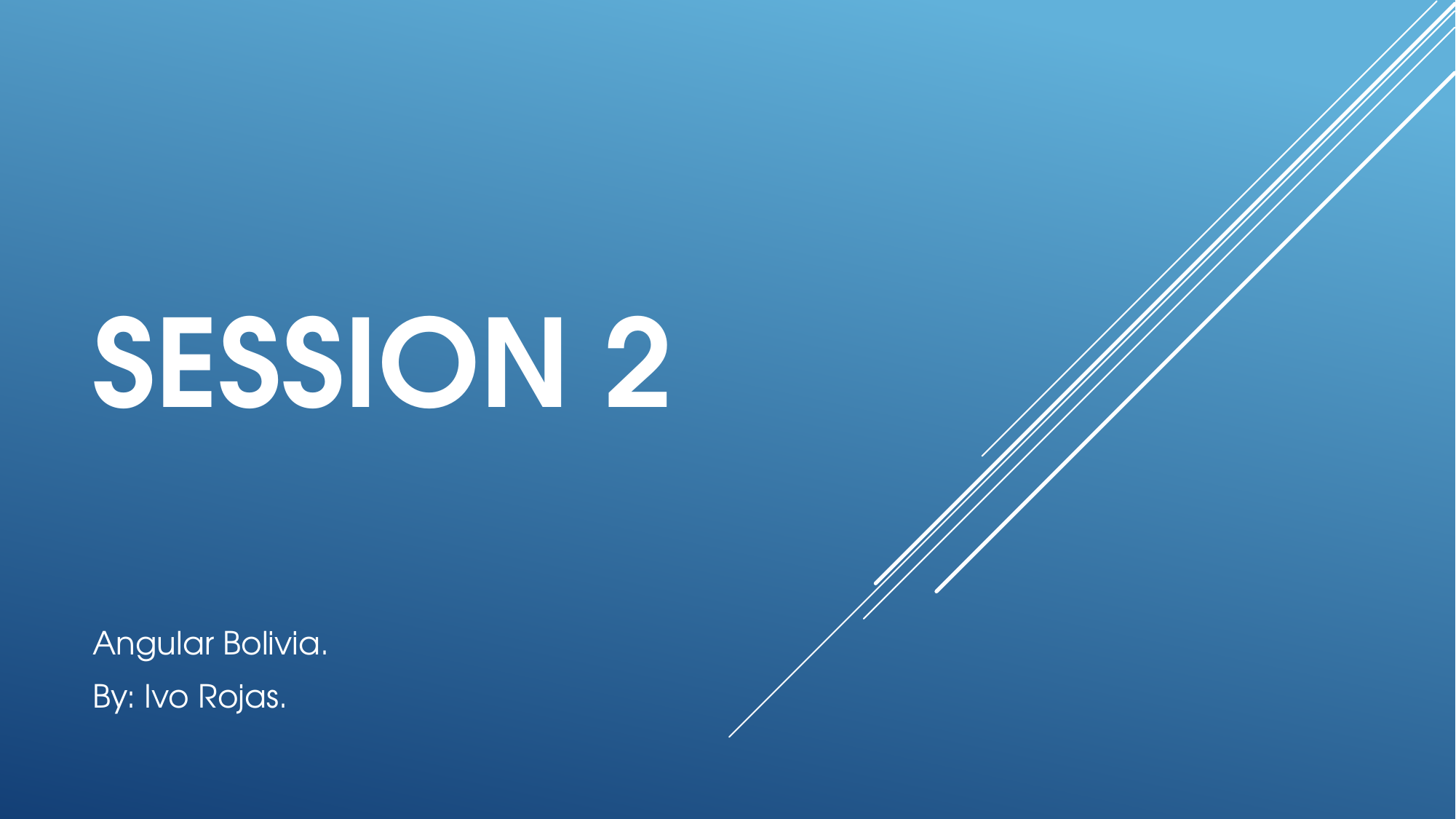

# Session 2
Angular Bolivia.
By: Ivo Rojas.